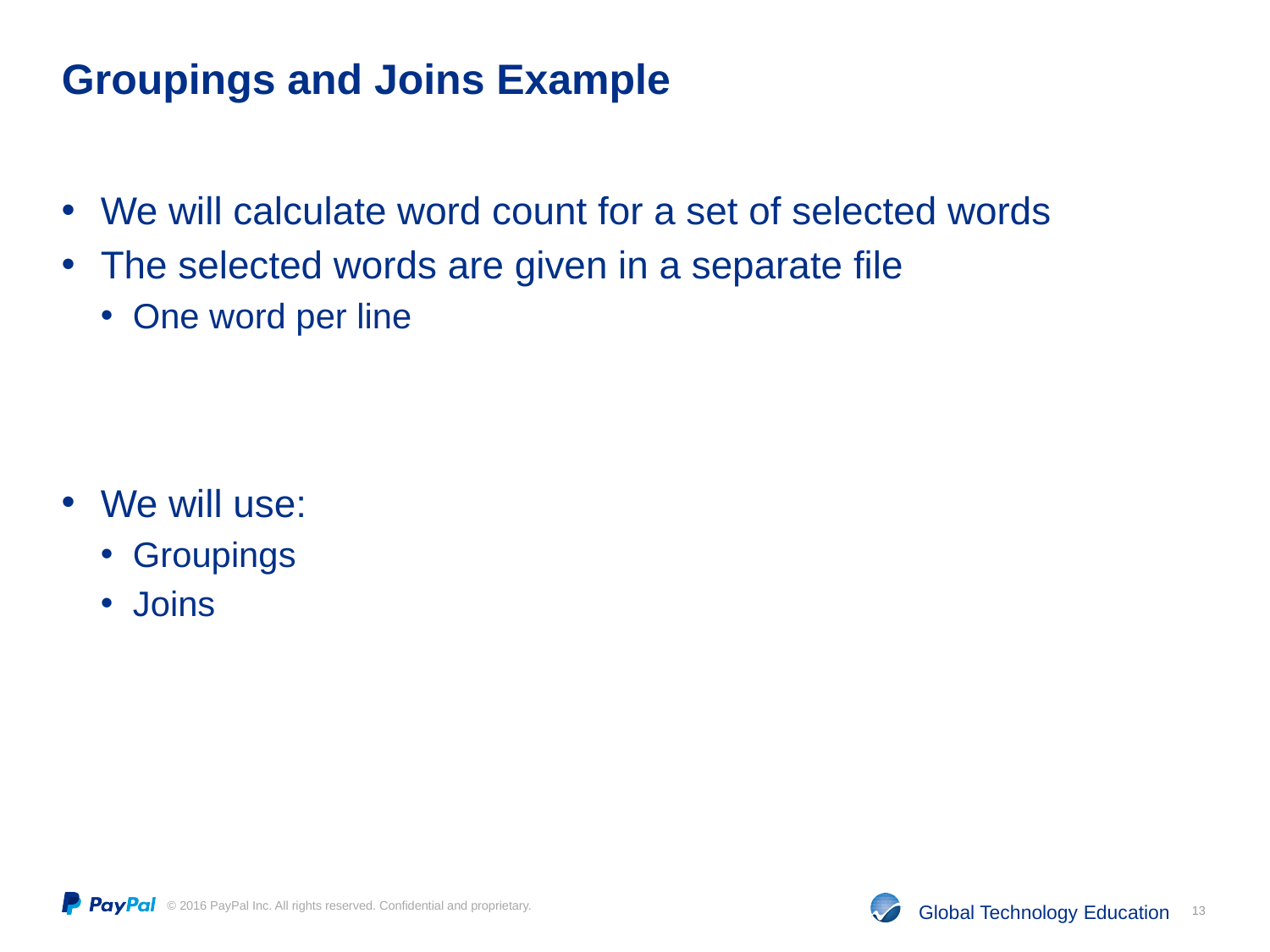

# Groupings and Joins Example
We will calculate word count for a set of selected words
The selected words are given in a separate file
One word per line

We will use:
Groupings
Joins
13